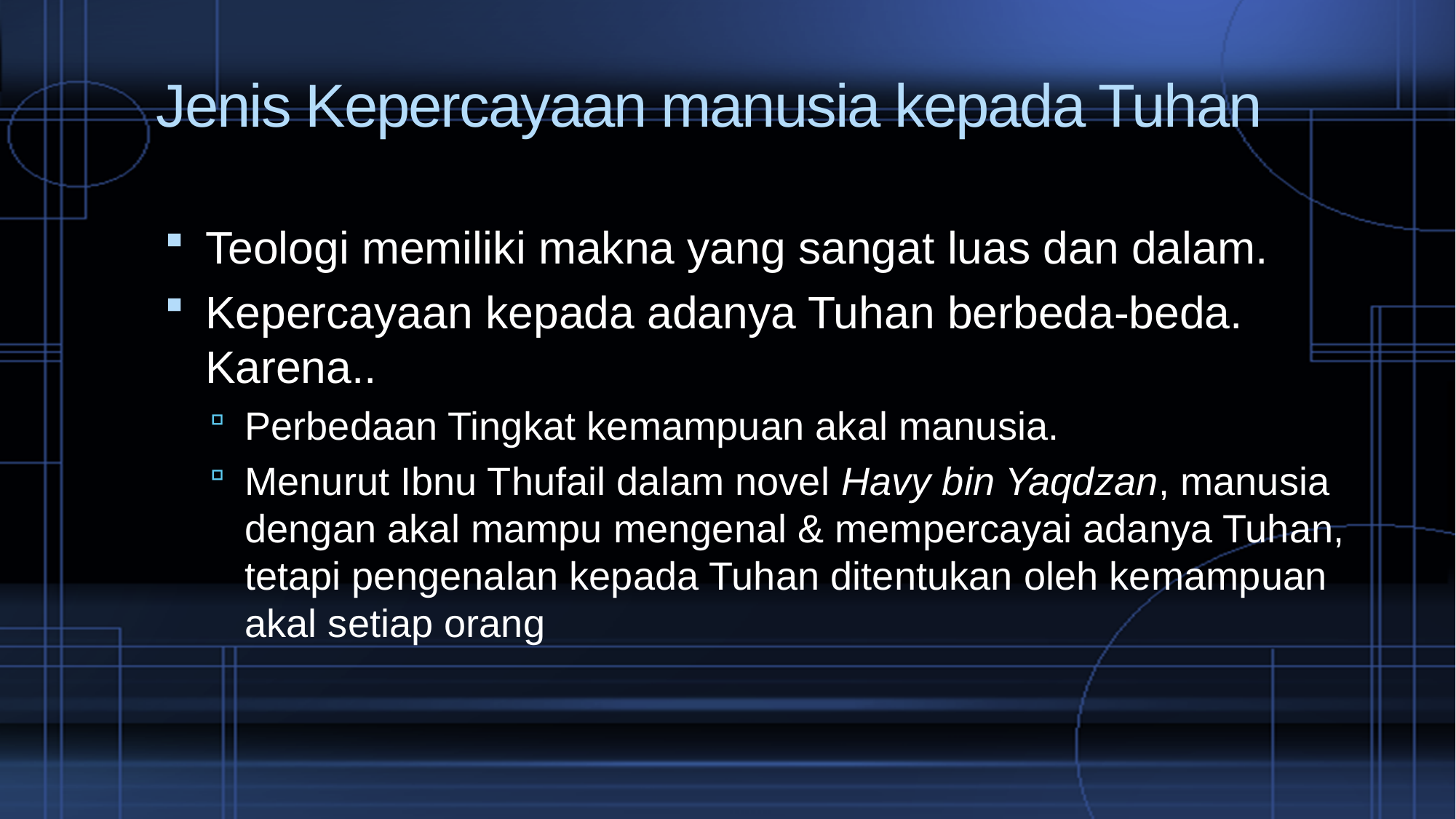

# Jenis Kepercayaan manusia kepada Tuhan
Teologi memiliki makna yang sangat luas dan dalam.
Kepercayaan kepada adanya Tuhan berbeda-beda. Karena..
Perbedaan Tingkat kemampuan akal manusia.
Menurut Ibnu Thufail dalam novel Havy bin Yaqdzan, manusia dengan akal mampu mengenal & mempercayai adanya Tuhan, tetapi pengenalan kepada Tuhan ditentukan oleh kemampuan akal setiap orang